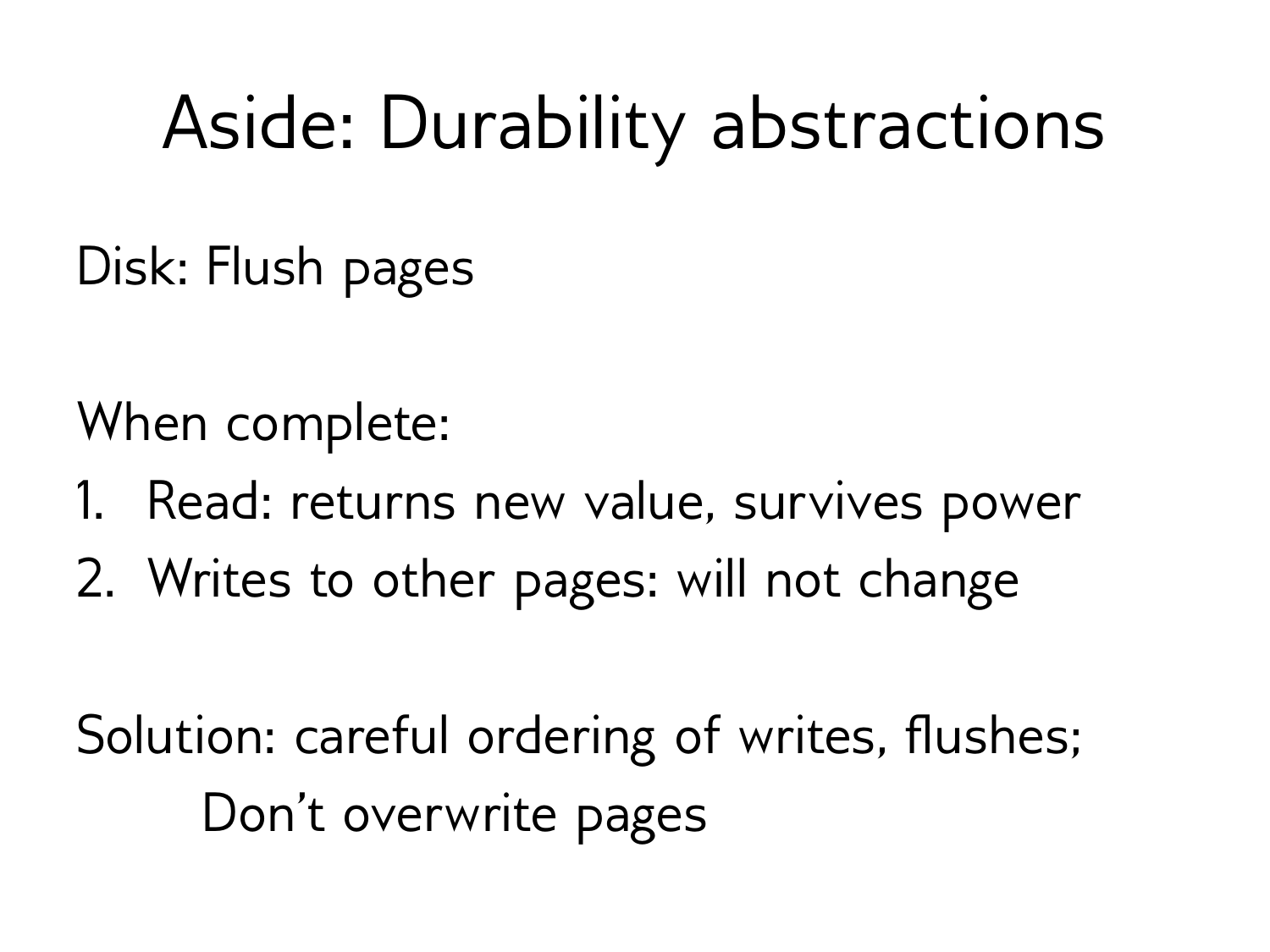

# Aside: Durability abstractions
Disk: Flush pages

When complete:
Read: returns new value, survives power
Writes to other pages: will not change

Solution: careful ordering of writes, flushes;
	Don’t overwrite pages